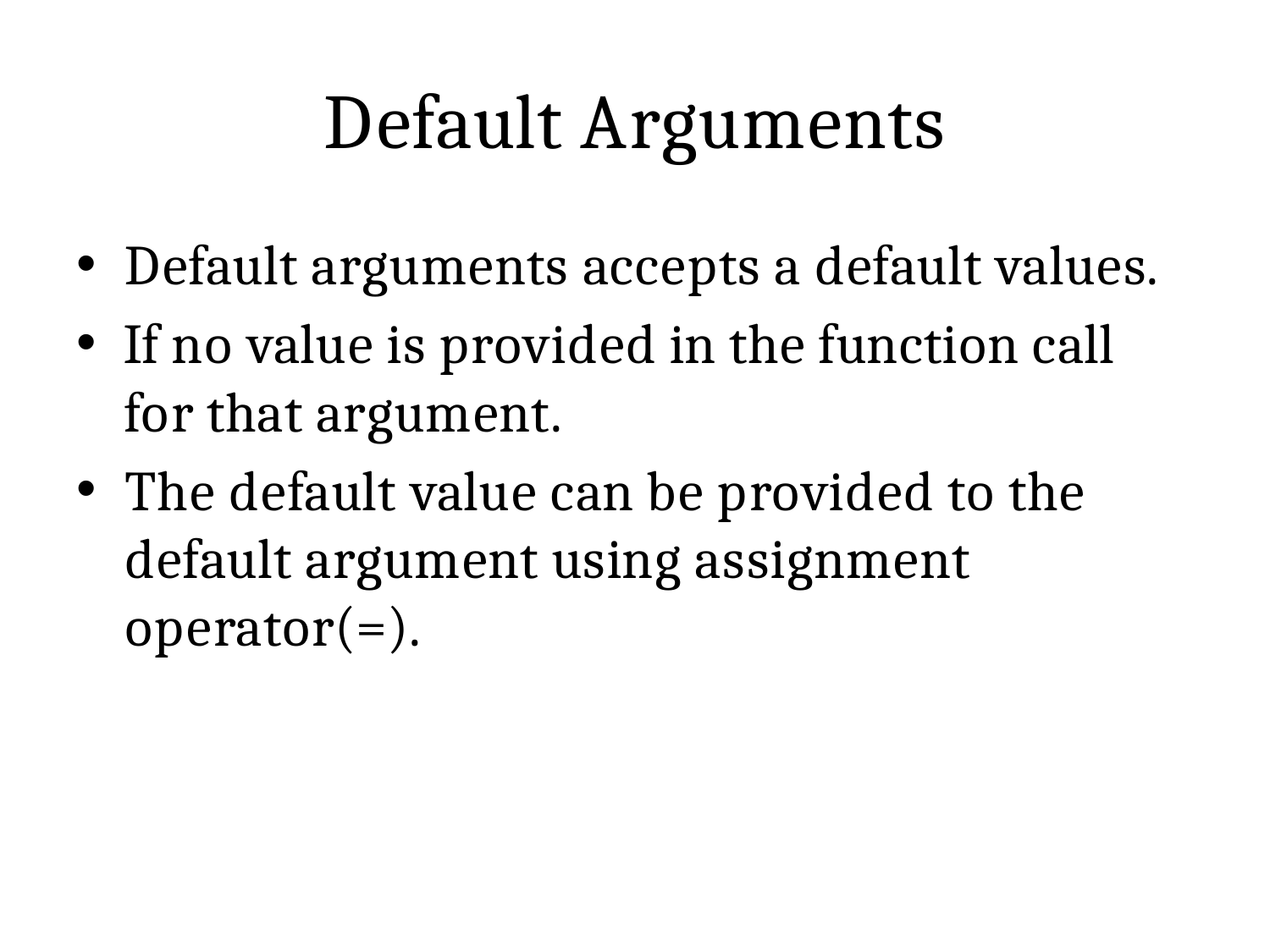

# Default Arguments
Default arguments accepts a default values.
If no value is provided in the function call for that argument.
The default value can be provided to the default argument using assignment operator(=).